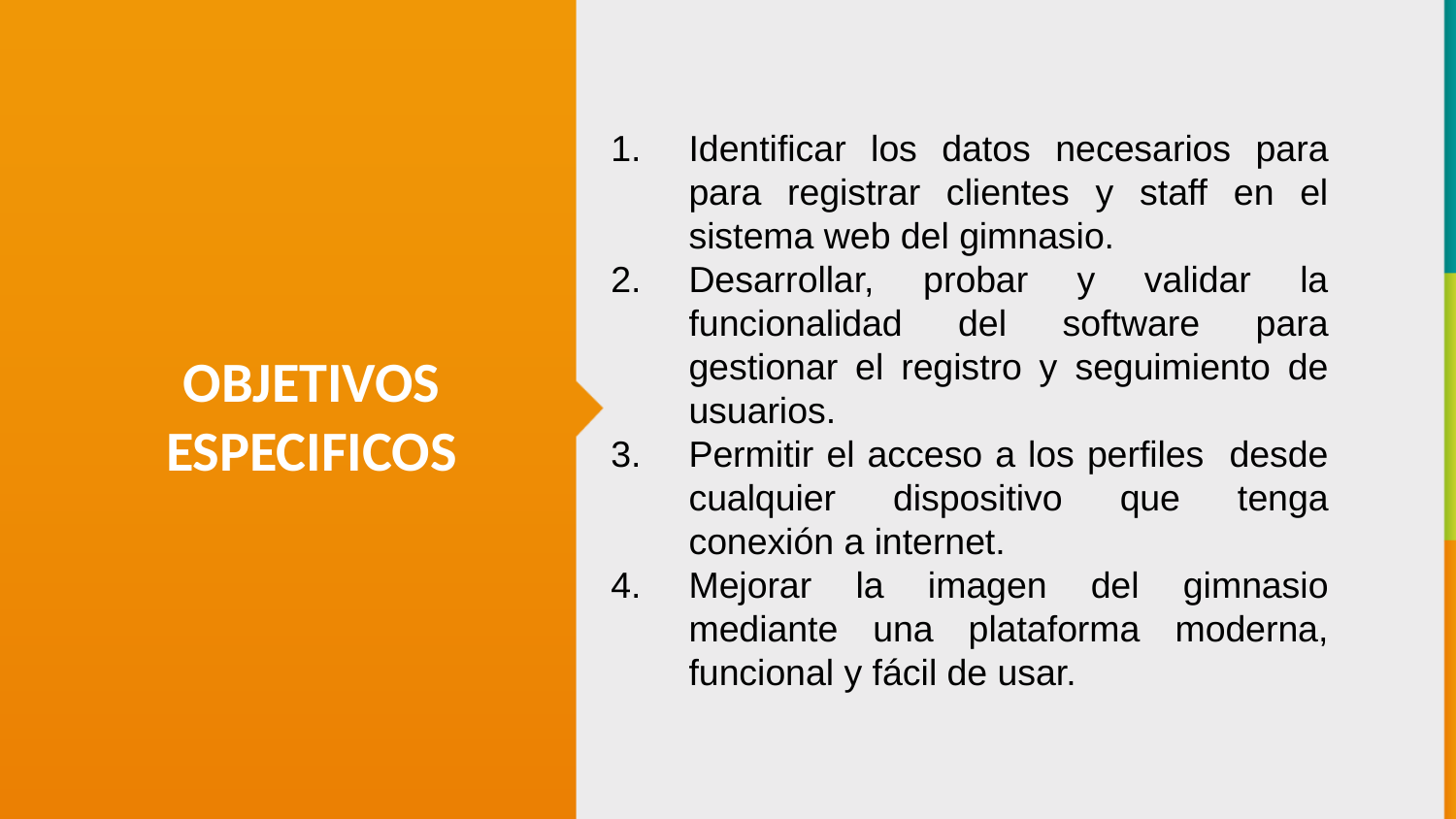

Identificar los datos necesarios para para registrar clientes y staff en el sistema web del gimnasio.
Desarrollar, probar y validar la funcionalidad del software para gestionar el registro y seguimiento de usuarios.
Permitir el acceso a los perfiles  desde cualquier dispositivo que tenga conexión a internet.
Mejorar la imagen del gimnasio mediante una plataforma moderna, funcional y fácil de usar.
OBJETIVOS ESPECIFICOS